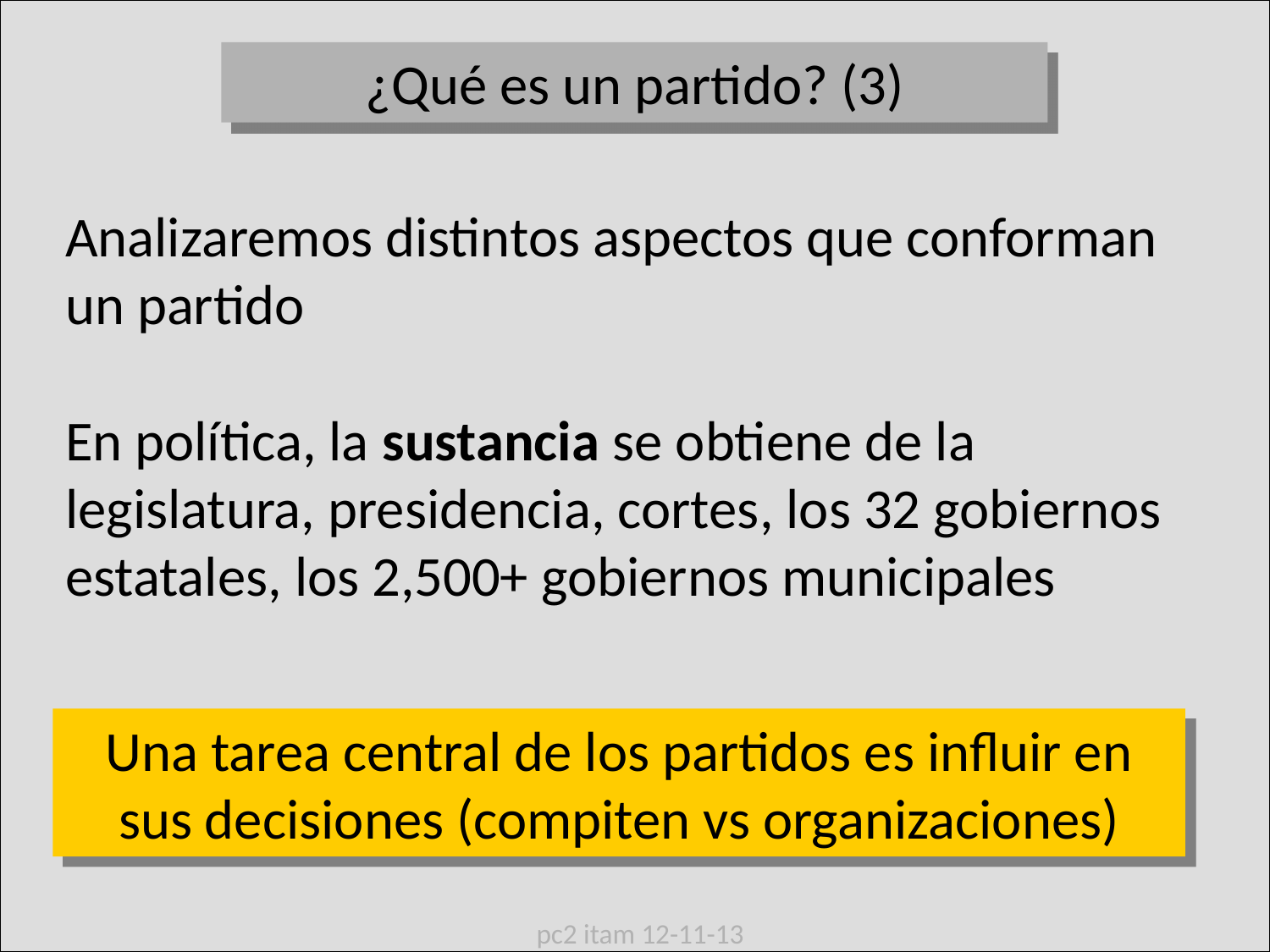

¿Qué es un partido? (3)
Analizaremos distintos aspectos que conforman un partido
En política, la sustancia se obtiene de la legislatura, presidencia, cortes, los 32 gobiernos estatales, los 2,500+ gobiernos municipales
Una tarea central de los partidos es influir en sus decisiones (compiten vs organizaciones)